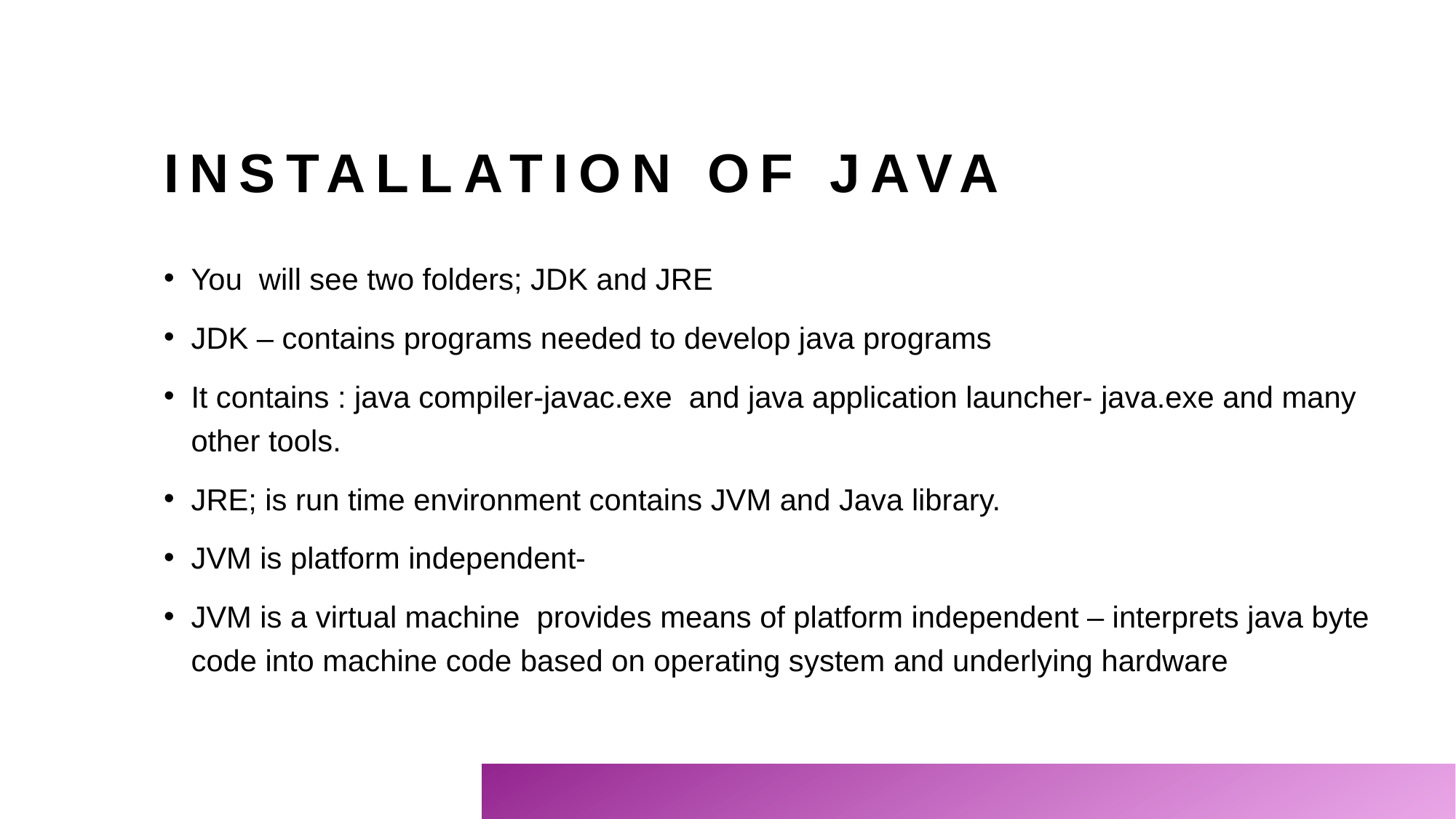

Installation of java
You  will see two folders; JDK and JRE
JDK – contains programs needed to develop java programs
It contains : java compiler-javac.exe  and java application launcher- java.exe and many other tools.
JRE; is run time environment contains JVM and Java library.
JVM is platform independent-
JVM is a virtual machine  provides means of platform independent – interprets java byte code into machine code based on operating system and underlying hardware